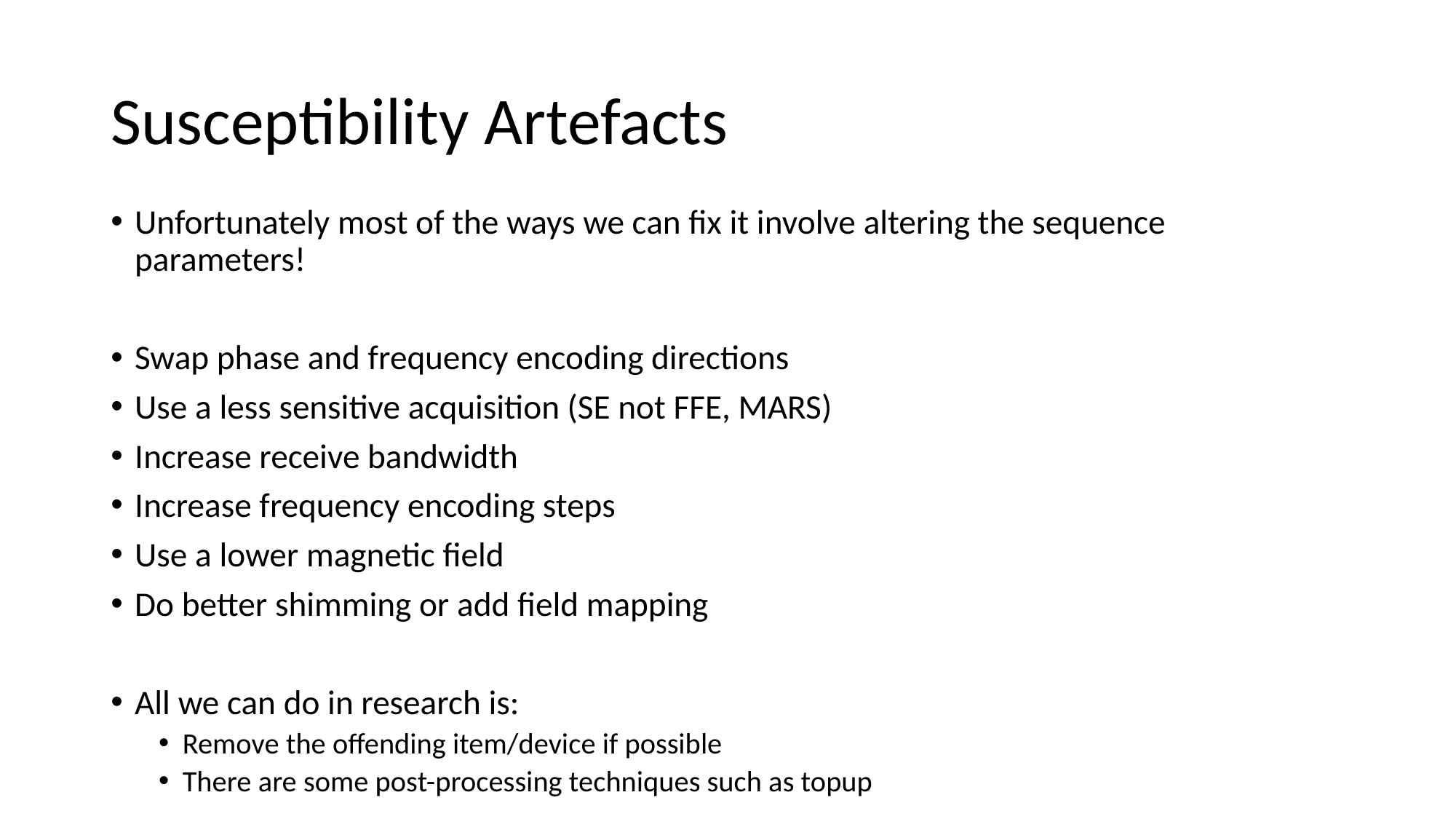

# Susceptibility Artefacts
Unfortunately most of the ways we can fix it involve altering the sequence parameters!

Swap phase and frequency encoding directions
Use a less sensitive acquisition (SE not FFE, MARS)
Increase receive bandwidth
Increase frequency encoding steps
Use a lower magnetic field
Do better shimming or add field mapping

All we can do in research is:
Remove the offending item/device if possible
There are some post-processing techniques such as topup